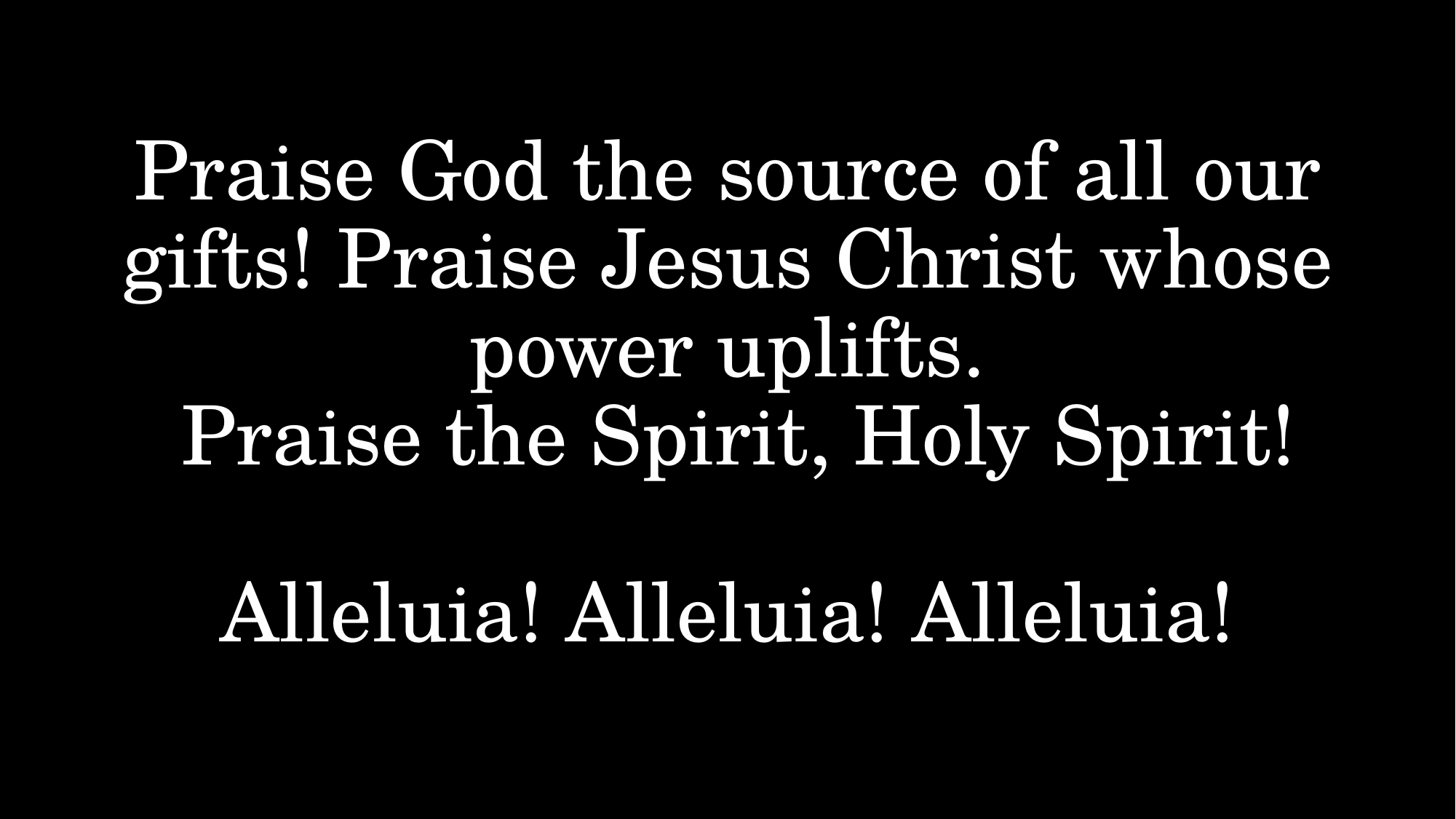

# Praise God the source of all our gifts! Praise Jesus Christ whose power uplifts. Praise the Spirit, Holy Spirit! Alleluia! Alleluia! Alleluia!